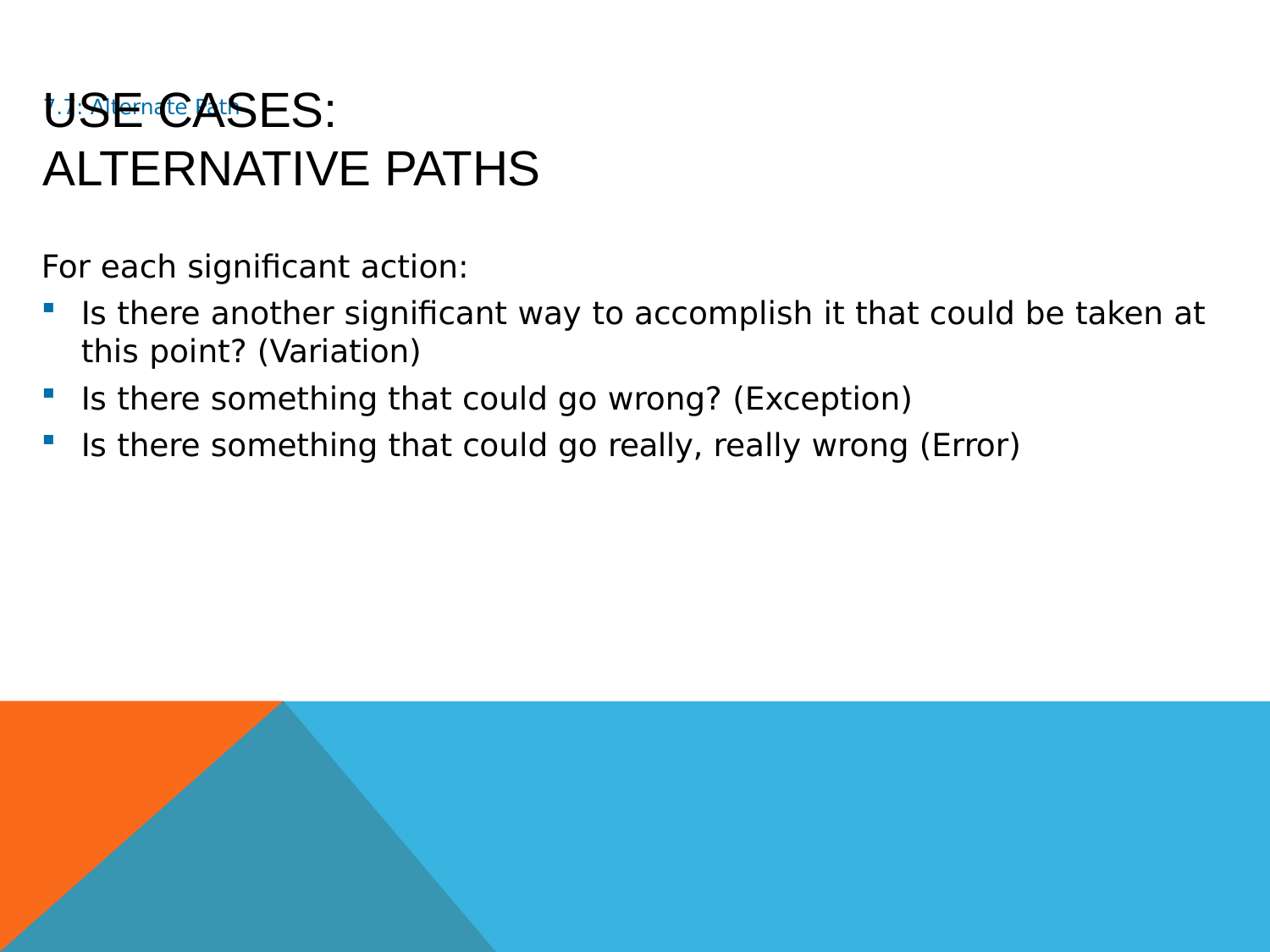

7.7: Alternate Path
# Use Cases: Alternative Paths
For each significant action:
Is there another significant way to accomplish it that could be taken at  this point? (Variation)
Is there something that could go wrong? (Exception)
Is there something that could go really, really wrong (Error)